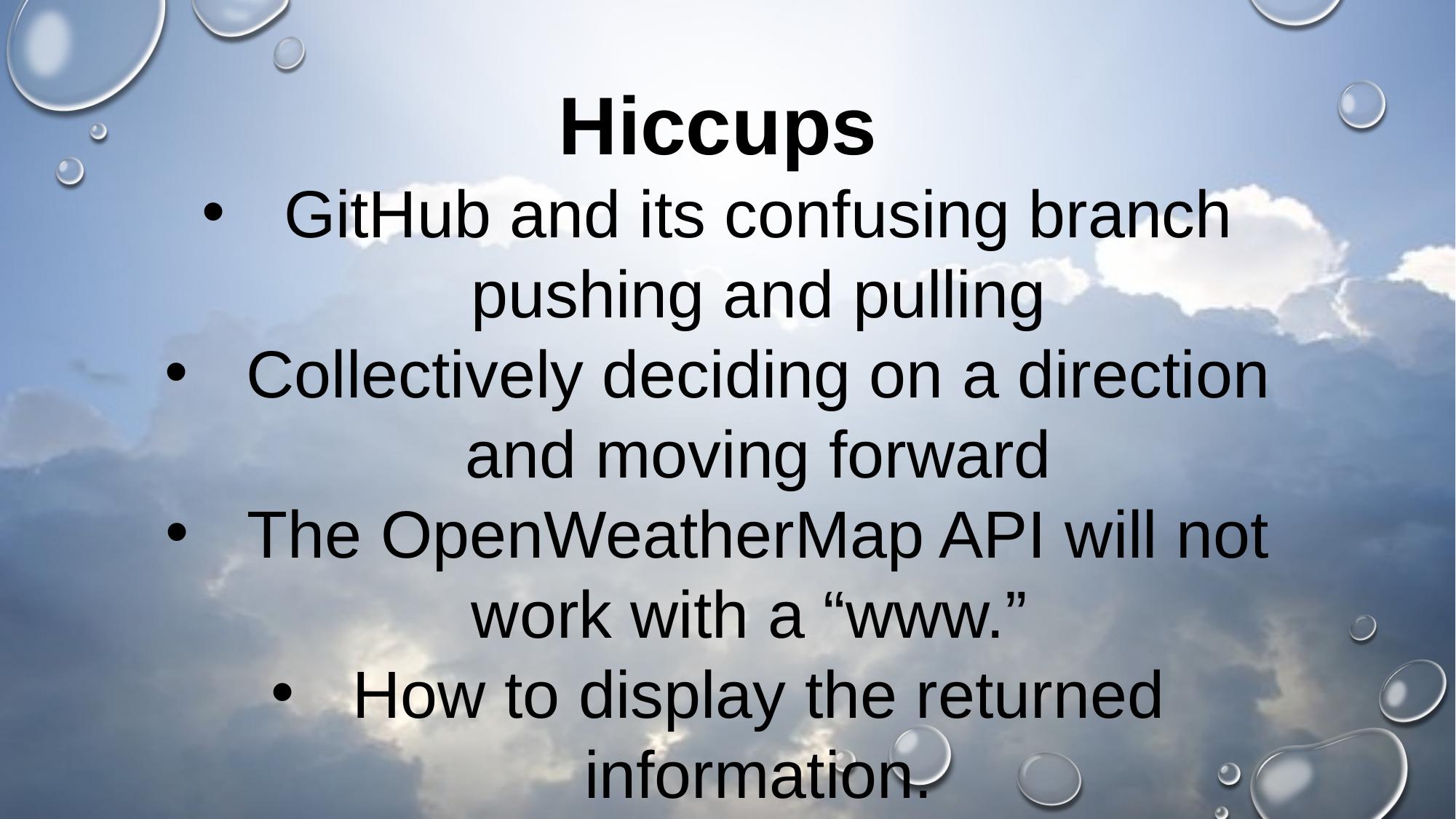

Hiccups
GitHub and its confusing branch pushing and pulling
Collectively deciding on a direction and moving forward
The OpenWeatherMap API will not work with a “www.”
How to display the returned information.